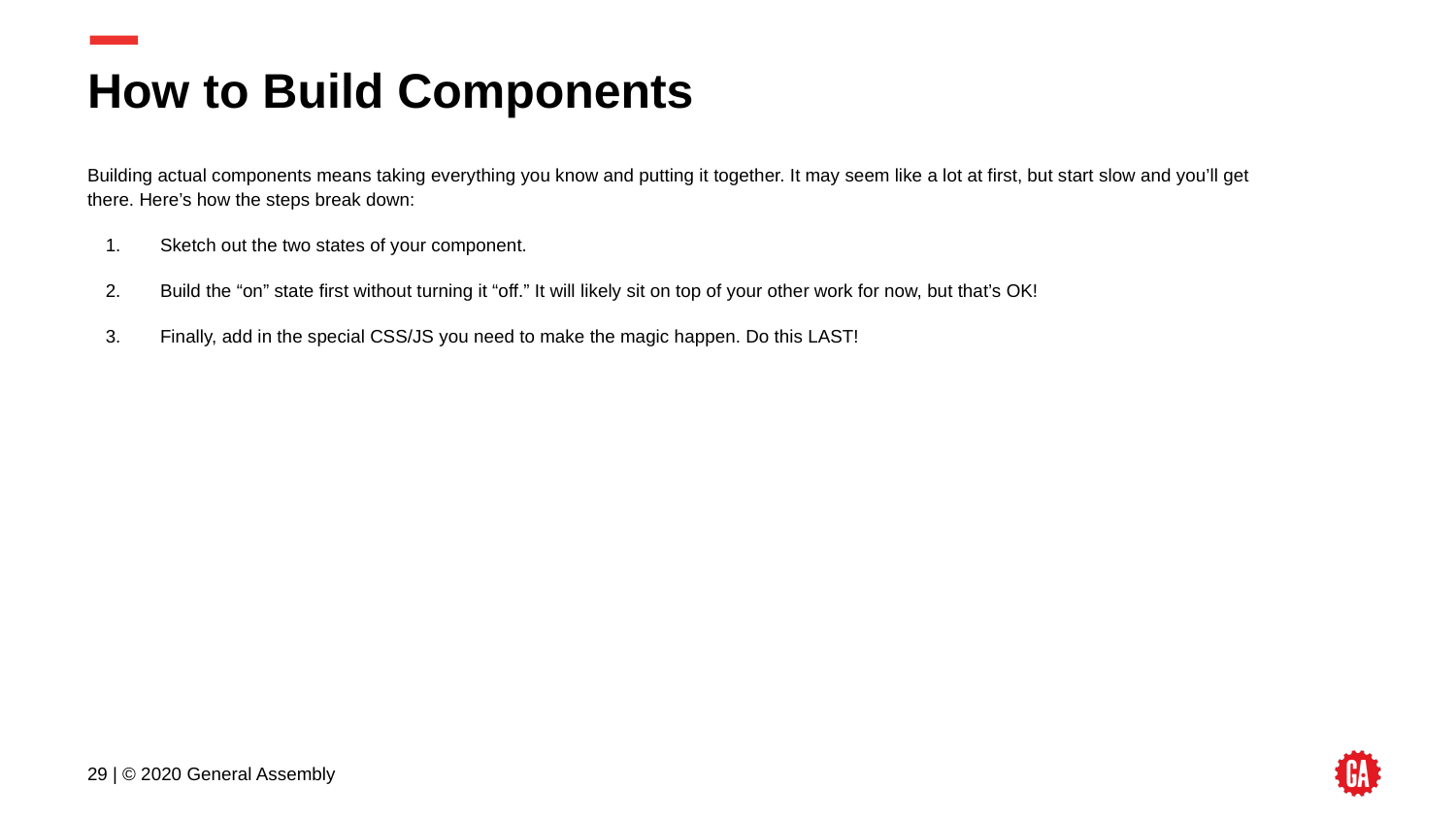

# How to Build Components
Building actual components means taking everything you know and putting it together. It may seem like a lot at first, but start slow and you’ll get there. Here’s how the steps break down:
Sketch out the two states of your component.
Build the “on” state first without turning it “off.” It will likely sit on top of your other work for now, but that’s OK!
Finally, add in the special CSS/JS you need to make the magic happen. Do this LAST!
29 | © 2020 General Assembly